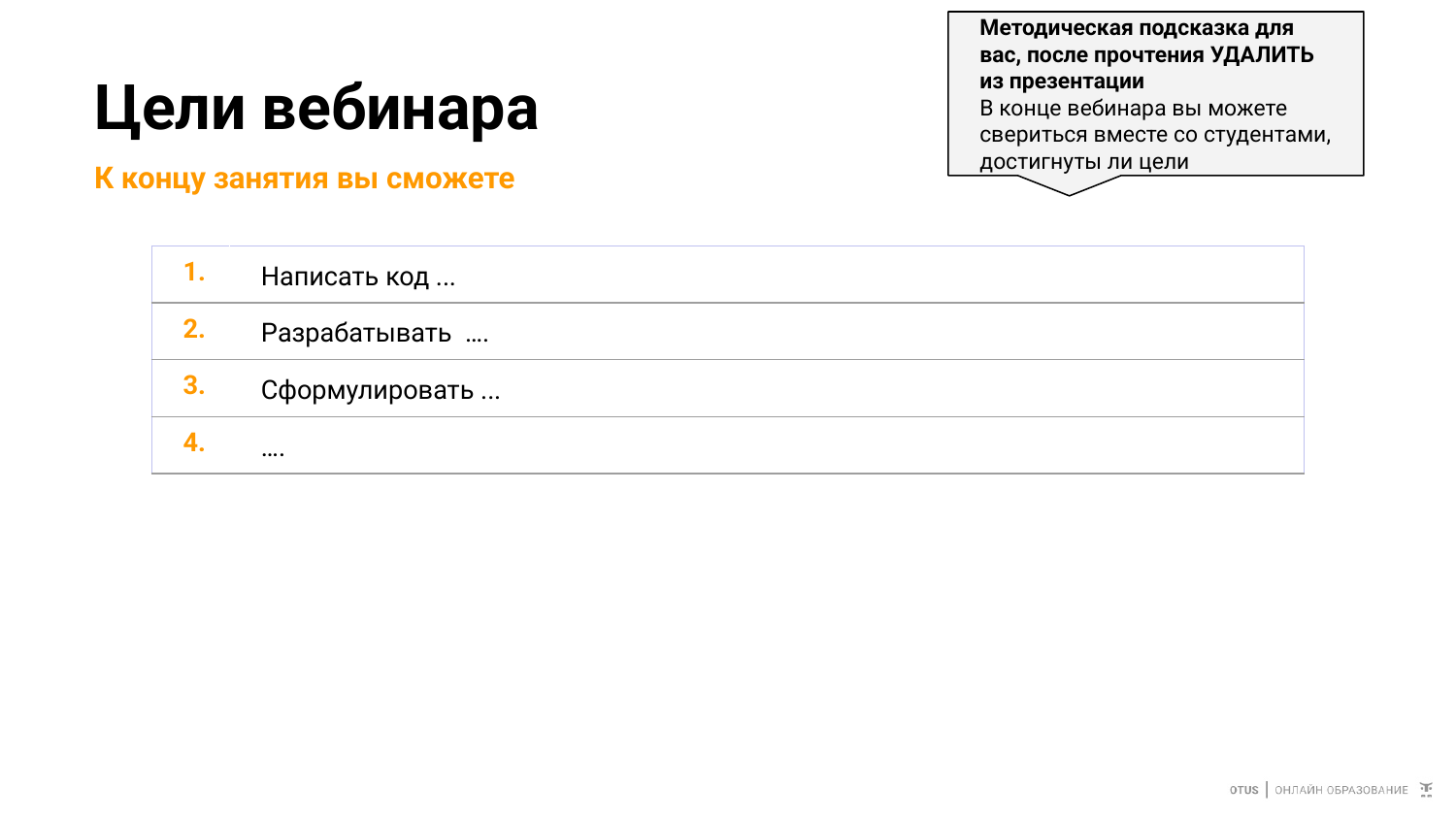

Методическая подсказка для вас, после прочтения УДАЛИТЬ из презентации
В конце вебинара вы можете свериться вместе со студентами, достигнуты ли цели
# Цели вебинара
К концу занятия вы сможете
| 1. | Написать код ... |
| --- | --- |
| 2. | Разрабатывать …. |
| 3. | Сформулировать ... |
| 4. | …. |